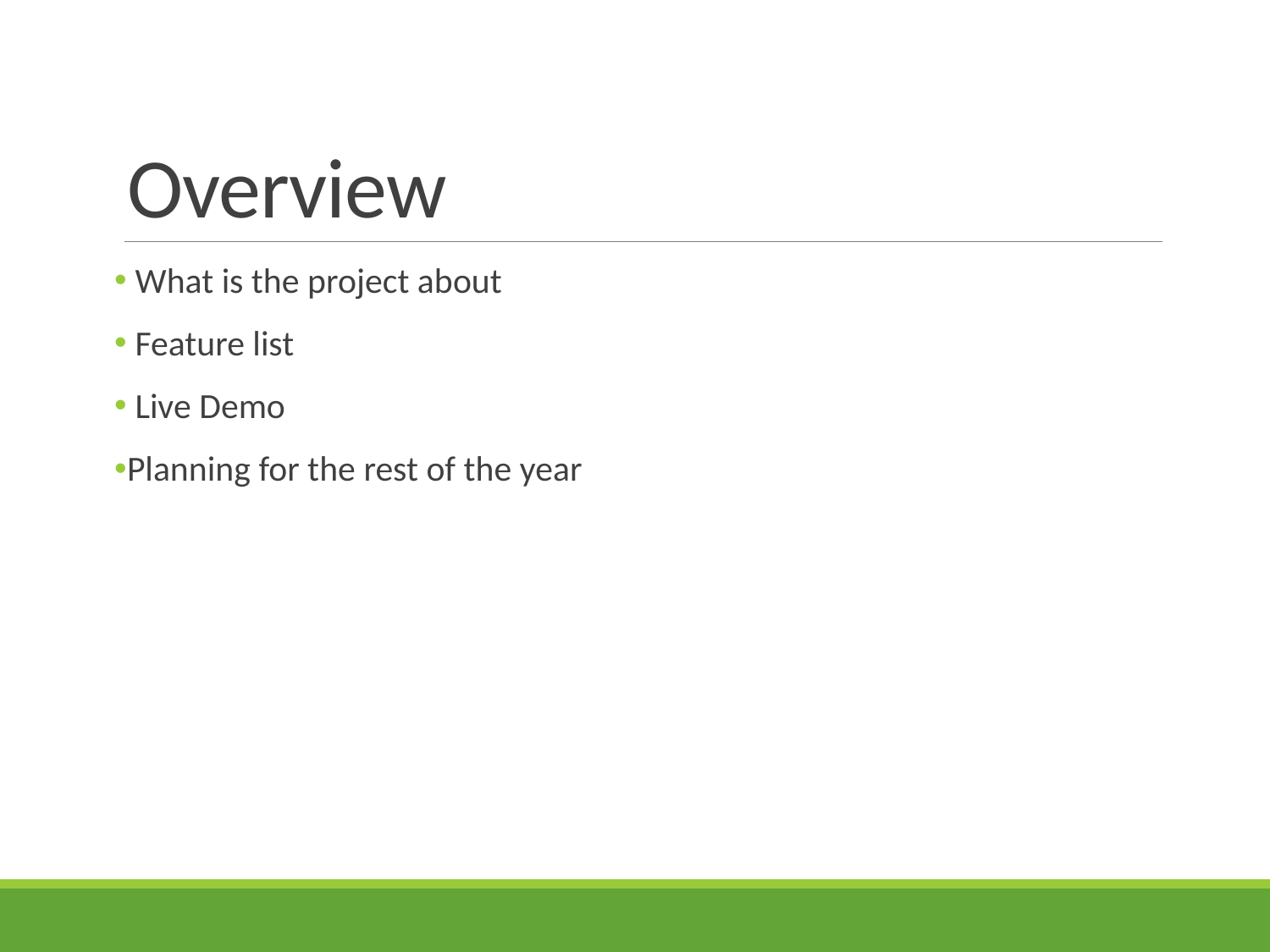

# Overview
 What is the project about
 Feature list
 Live Demo
Planning for the rest of the year